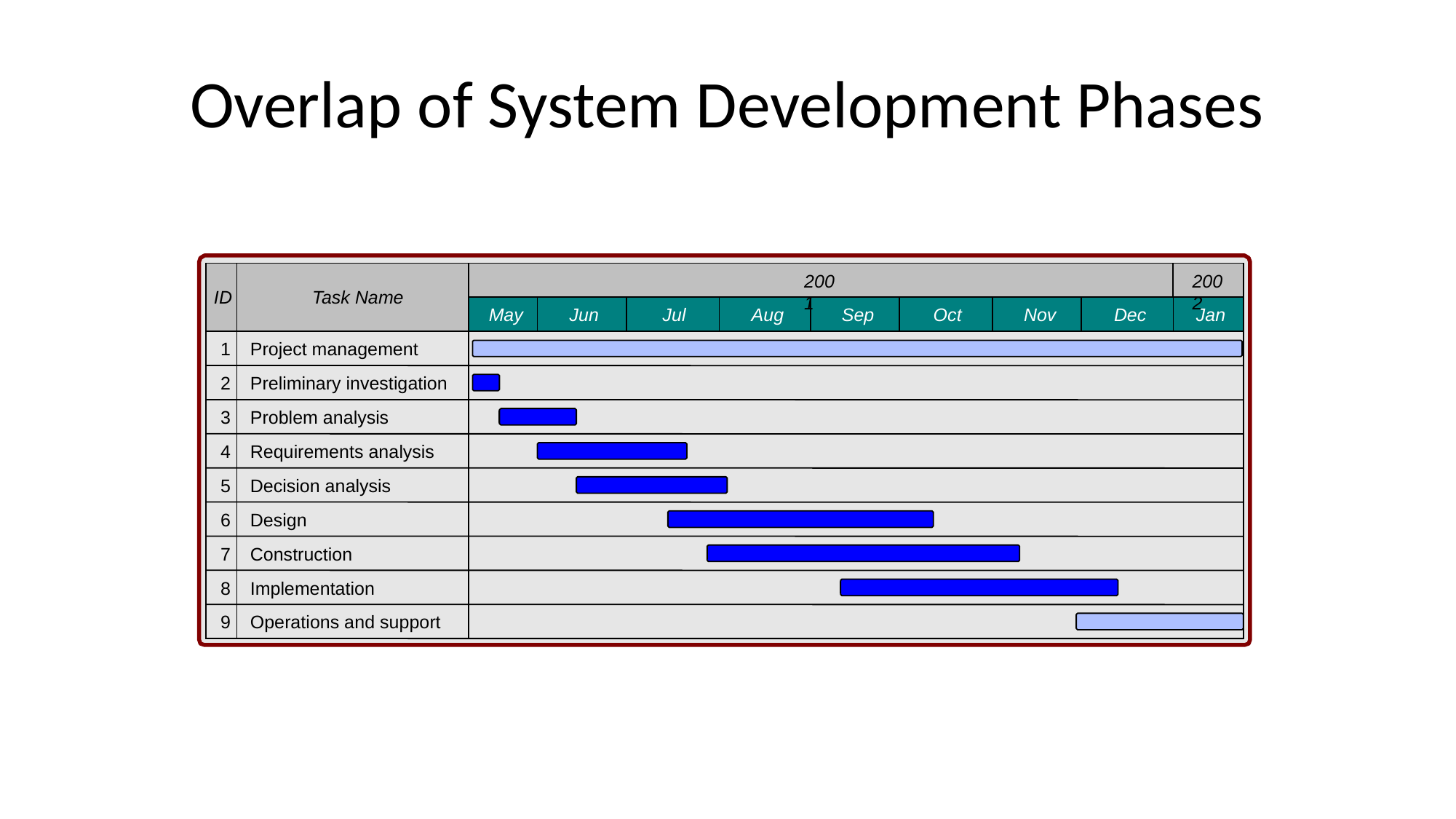

# Overlap of System Development Phases

2001
2002
ID
Task Name

May
Jun
Jul
Aug
Sep
Oct
Nov
Dec
Jan

1
Project management

2
Preliminary investigation

3
Problem analysis

4
Requirements analysis

5
Decision analysis

6
Design

7
Construction

8
Implementation

9
Operations and support